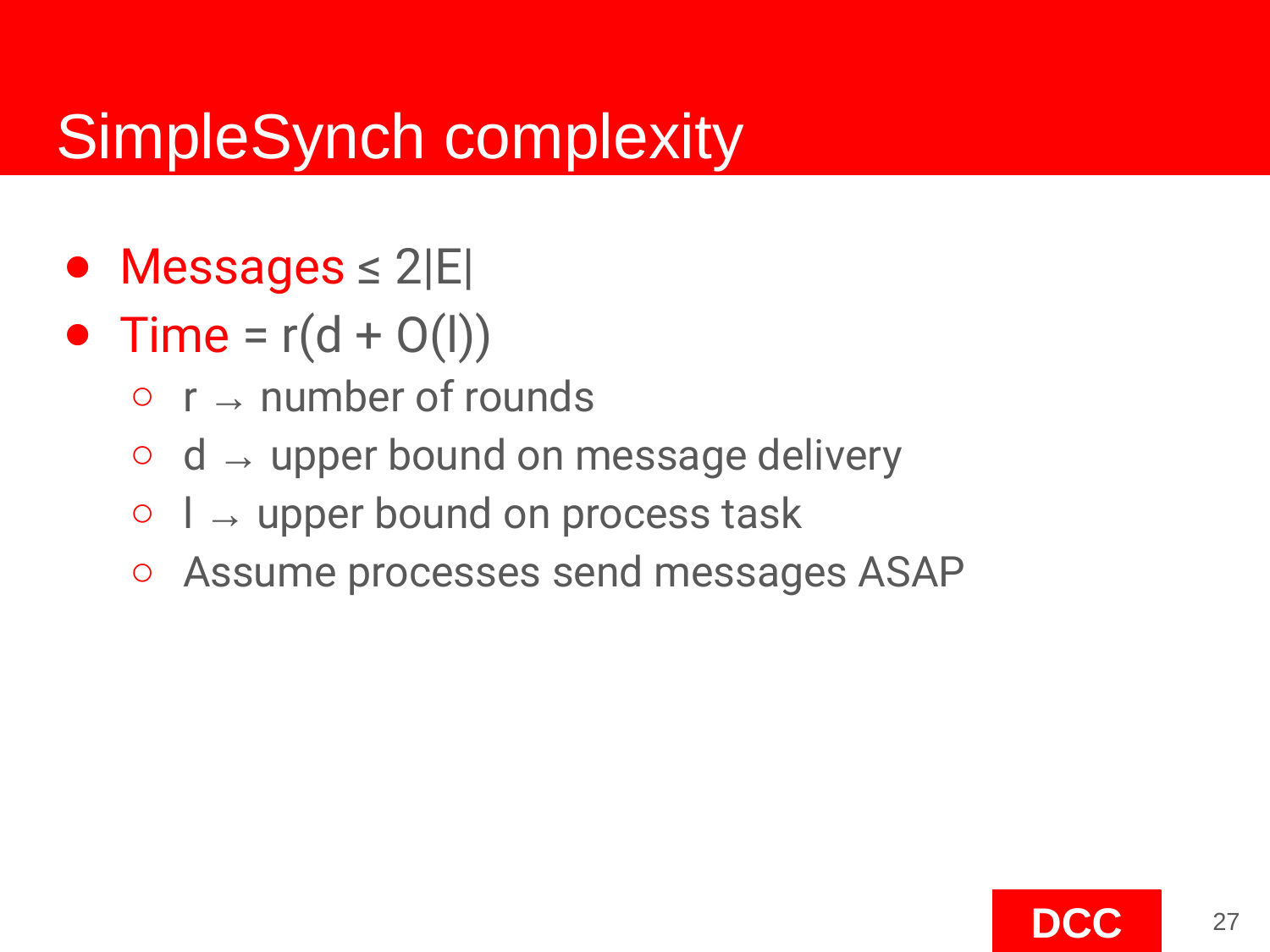

# SimpleSynch complexity
Messages ≤ 2|E|
Time = r(d + O(l))
r → number of rounds
d → upper bound on message delivery
l → upper bound on process task
Assume processes send messages ASAP
27